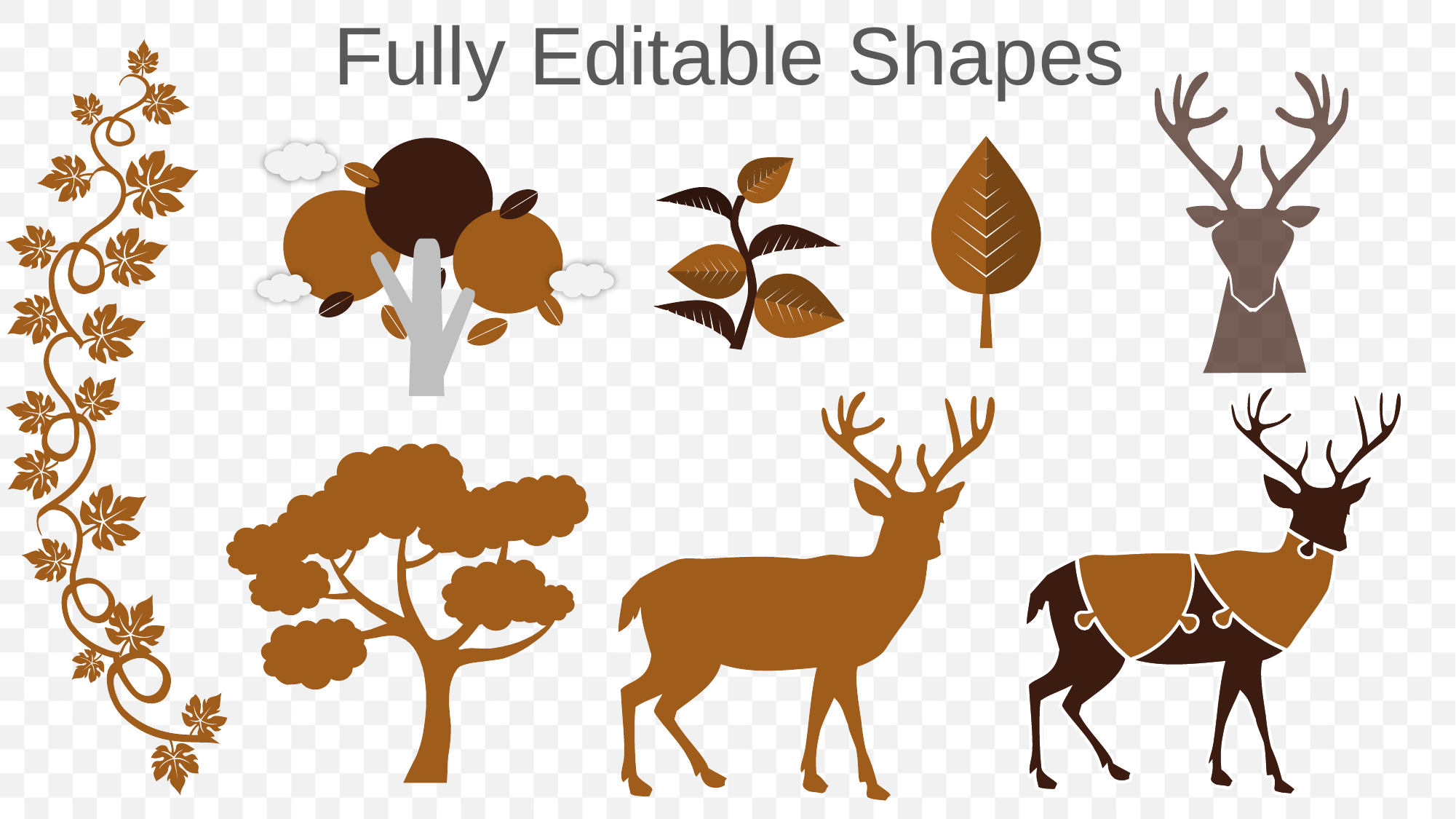

Fully Editable Shapes

A

B
D
C
E